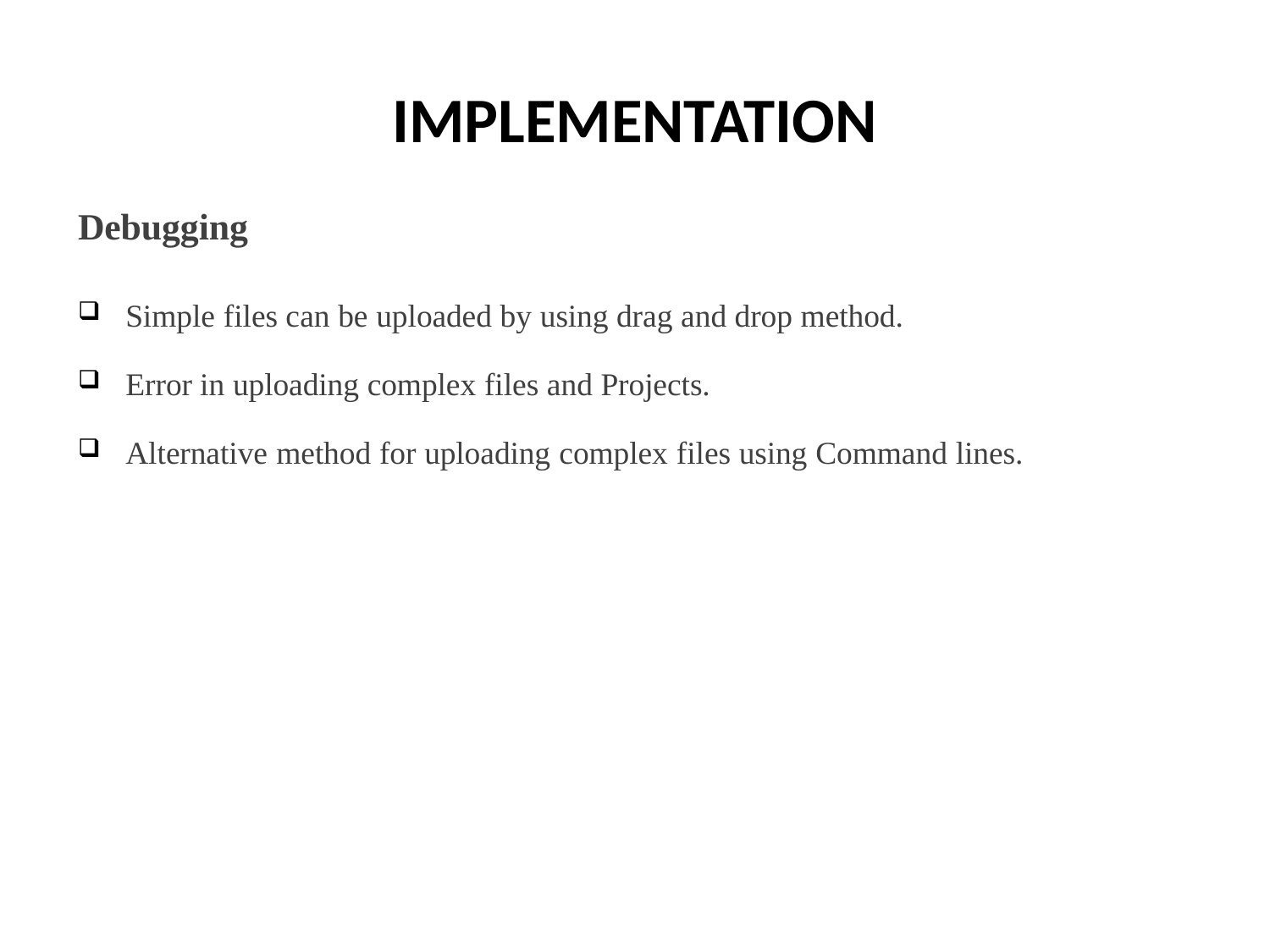

# IMPLEMENTATION
Debugging

Simple files can be uploaded by using drag and drop method.
Error in uploading complex files and Projects.
Alternative method for uploading complex files using Command lines.

9